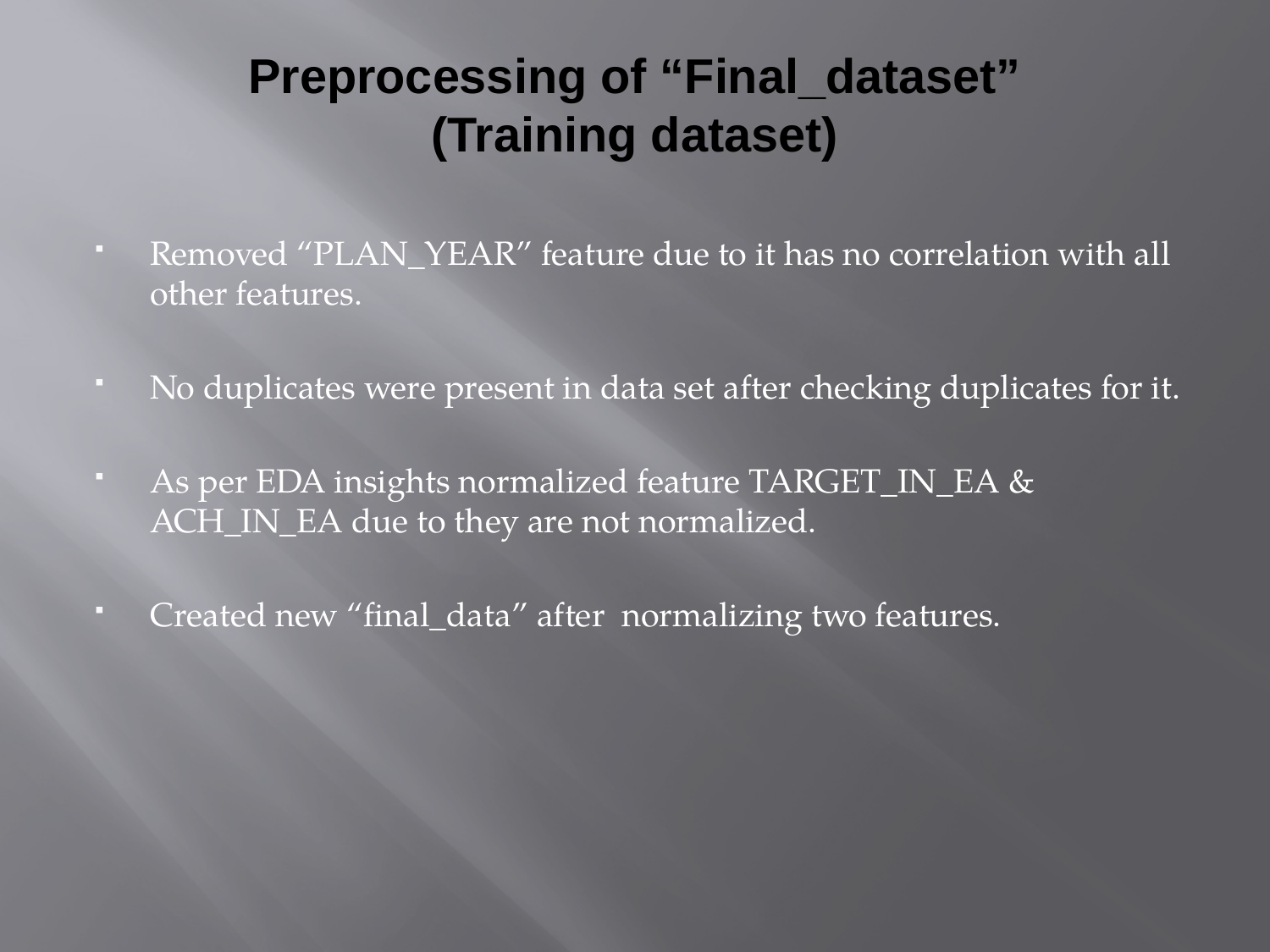

# Preprocessing of “Final_dataset” (Training dataset)

Removed “PLAN_YEAR” feature due to it has no correlation with all other features.

No duplicates were present in data set after checking duplicates for it.

As per EDA insights normalized feature TARGET_IN_EA & ACH_IN_EA due to they are not normalized.

Created new “final_data” after  normalizing two features.